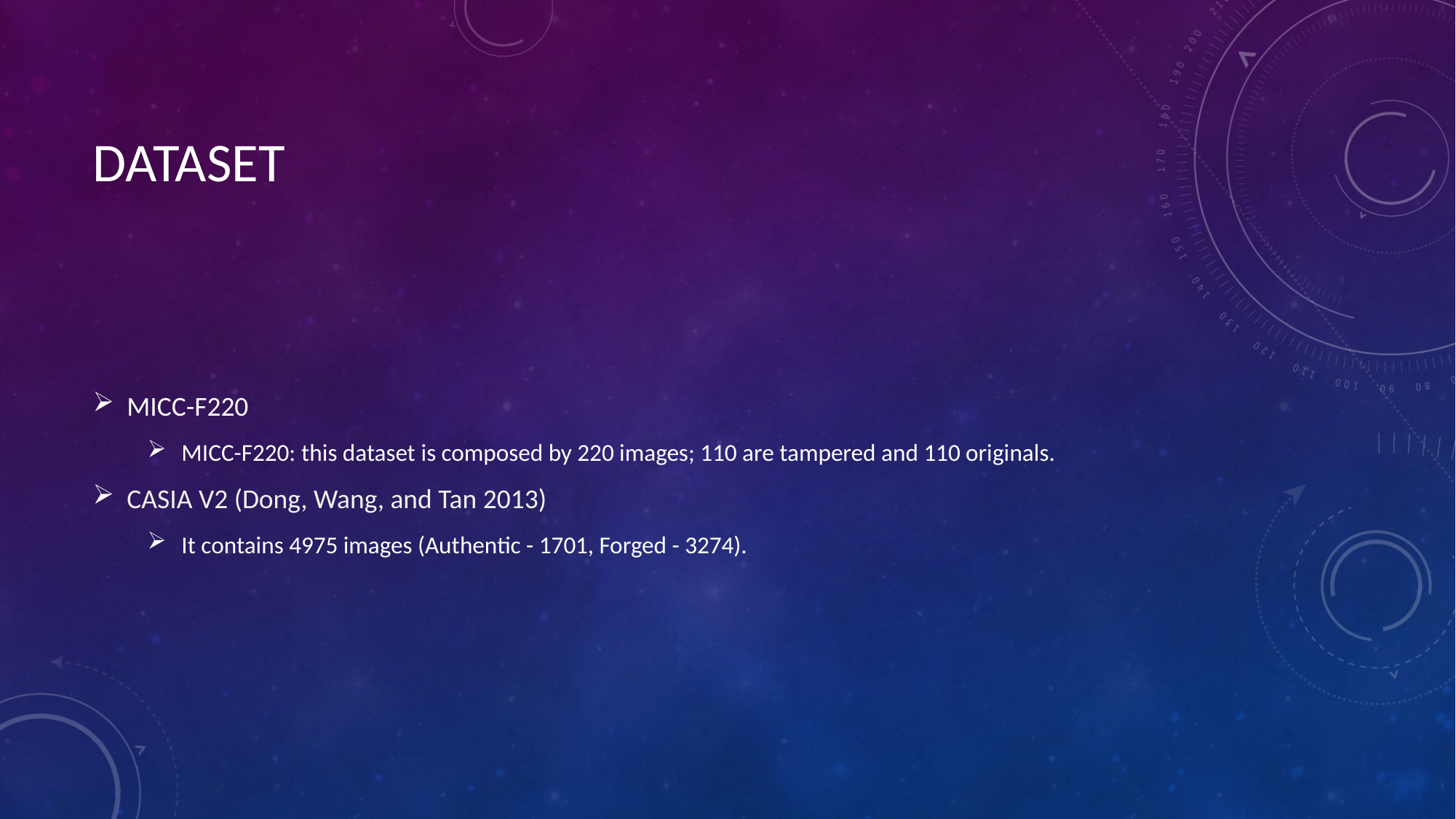

# Dataset
MICC-F220
MICC-F220: this dataset is composed by 220 images; 110 are tampered and 110 originals.
CASIA V2 (Dong, Wang, and Tan 2013)
It contains 4975 images (Authentic - 1701, Forged - 3274).